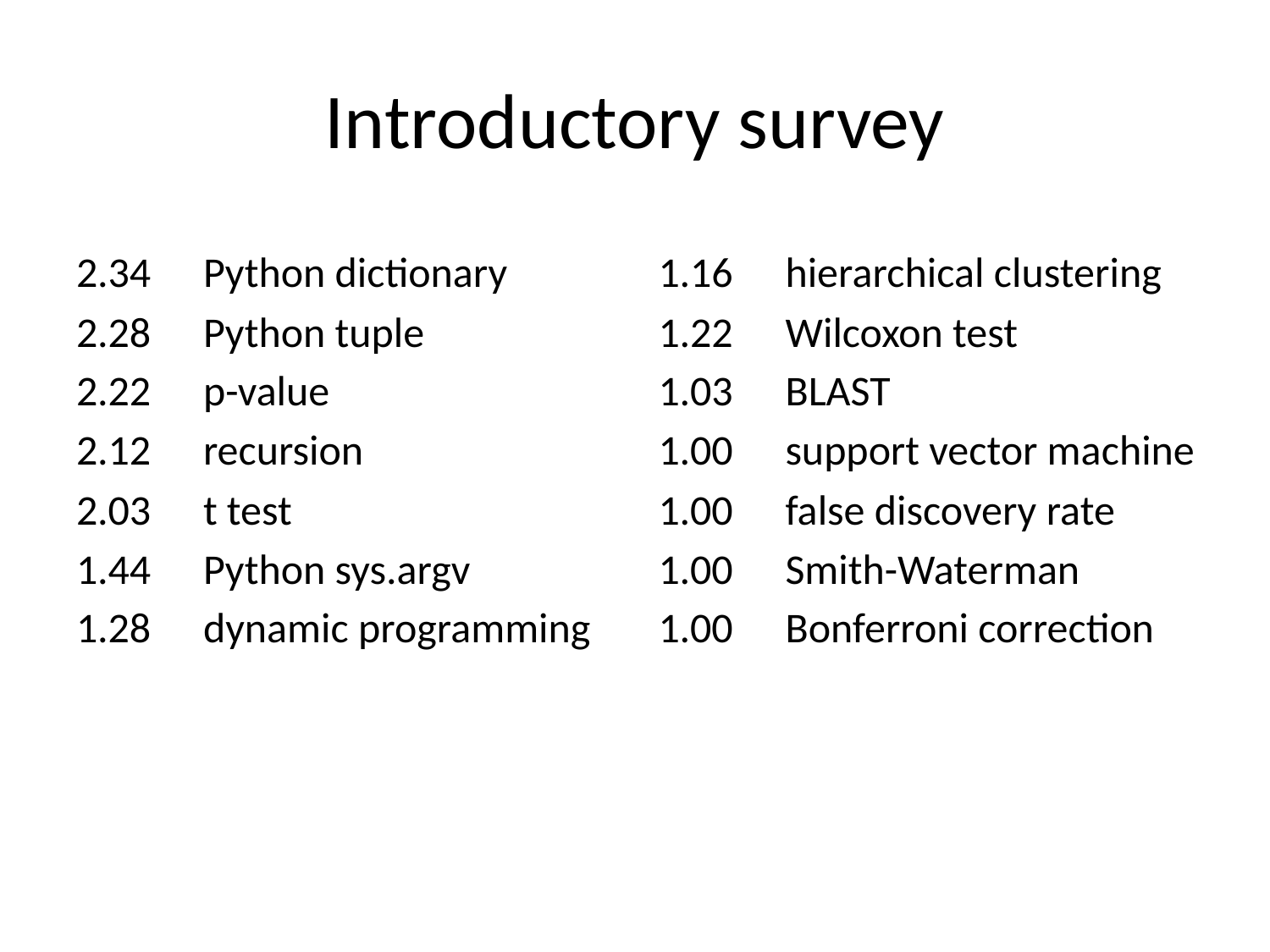

# Introductory survey
2.34	Python dictionary
2.28	Python tuple
2.22	p-value
2.12	recursion
2.03	t test
1.44	Python sys.argv
1.28	dynamic programming
1.16	hierarchical clustering
1.22	Wilcoxon test
1.03	BLAST
1.00	support vector machine
1.00	false discovery rate
1.00	Smith-Waterman
1.00	Bonferroni correction